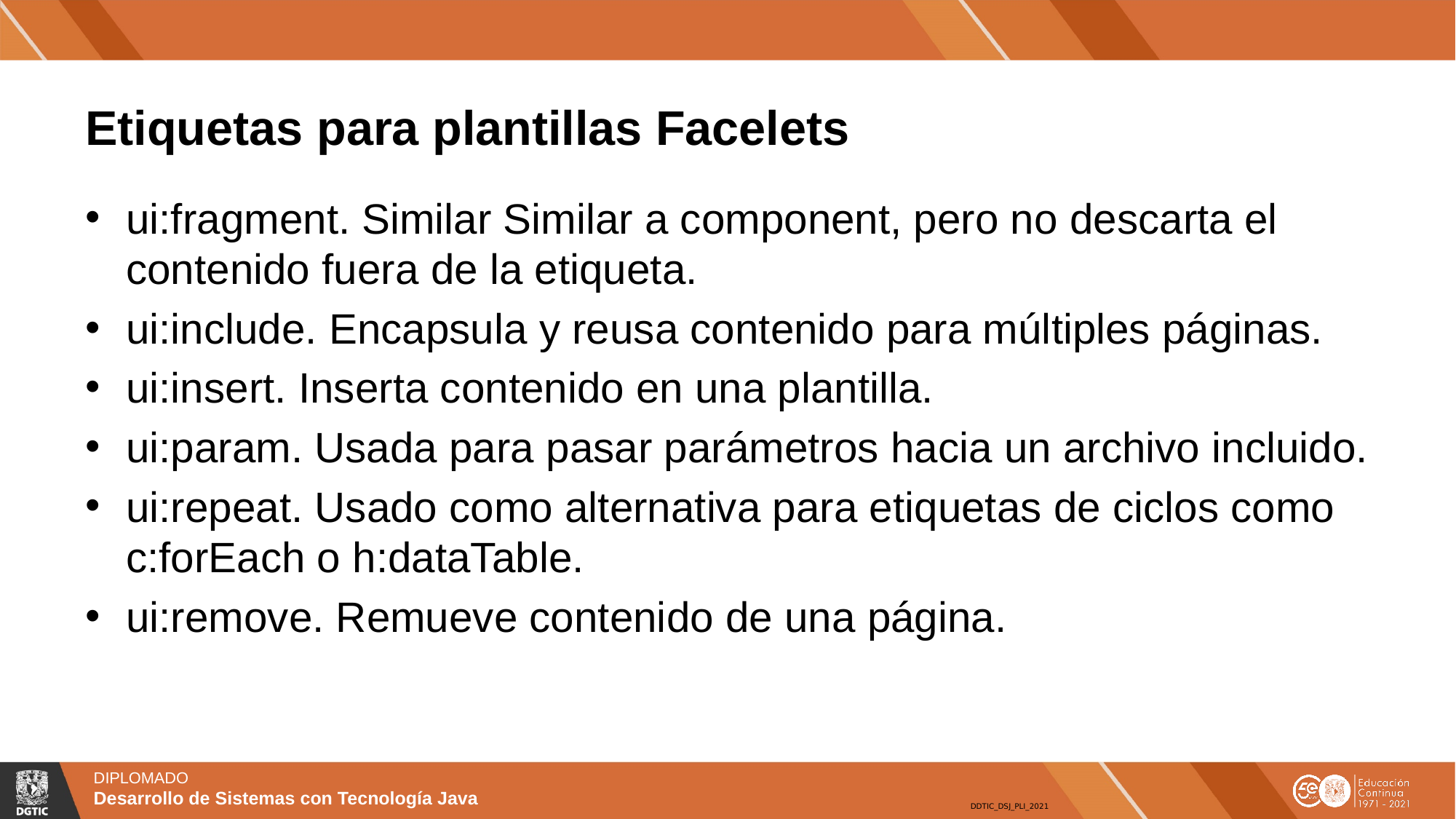

# Etiquetas para plantillas Facelets
ui:fragment. Similar Similar a component, pero no descarta el contenido fuera de la etiqueta.
ui:include. Encapsula y reusa contenido para múltiples páginas.
ui:insert. Inserta contenido en una plantilla.
ui:param. Usada para pasar parámetros hacia un archivo incluido.
ui:repeat. Usado como alternativa para etiquetas de ciclos como c:forEach o h:dataTable.
ui:remove. Remueve contenido de una página.